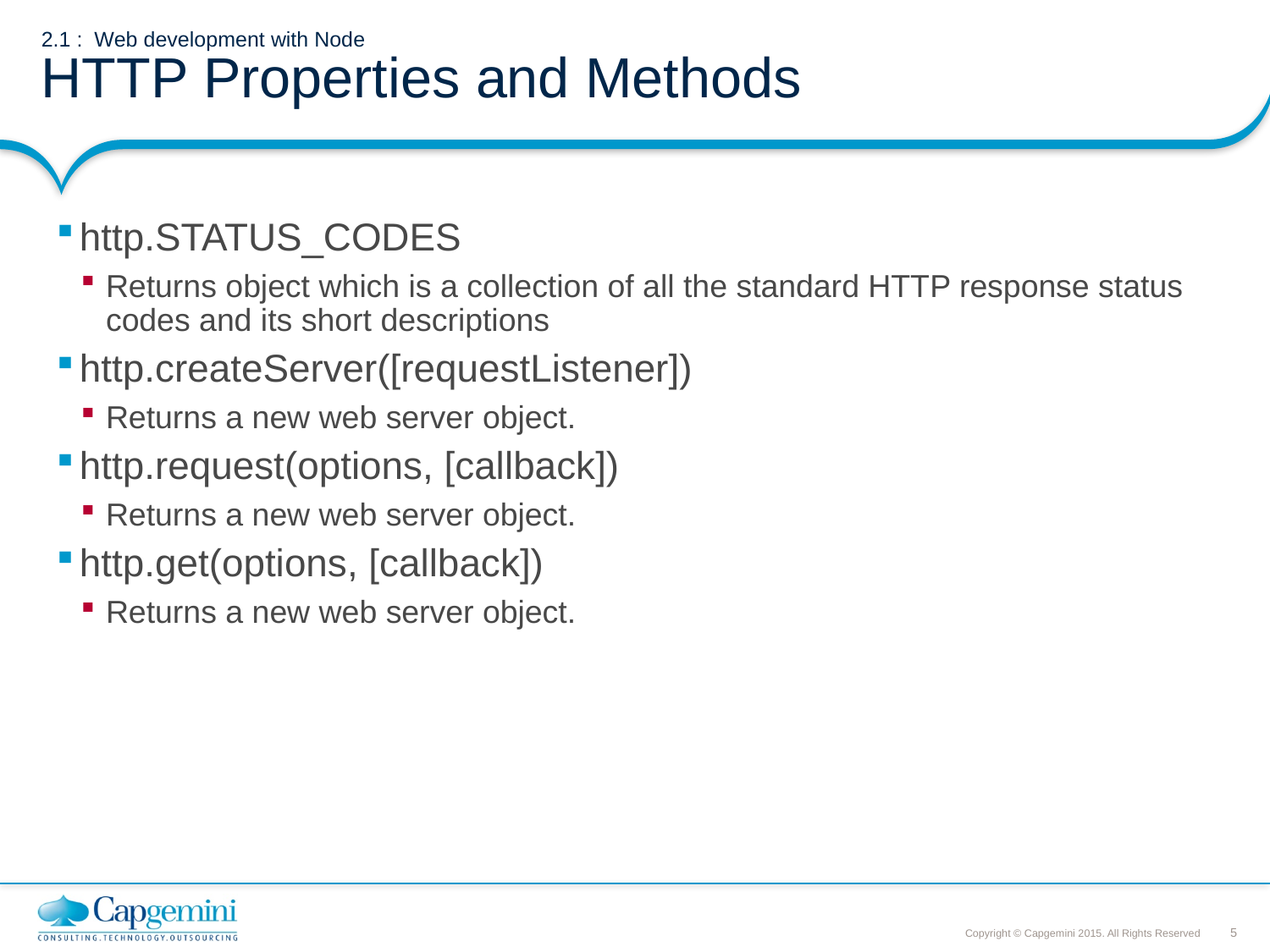

# 2.1 :  Web development with Node HTTP Properties and Methods
http.STATUS_CODES
Returns object which is a collection of all the standard HTTP response status codes and its short descriptions
http.createServer([requestListener])
Returns a new web server object.
http.request(options, [callback])
Returns a new web server object.
http.get(options, [callback])
Returns a new web server object.